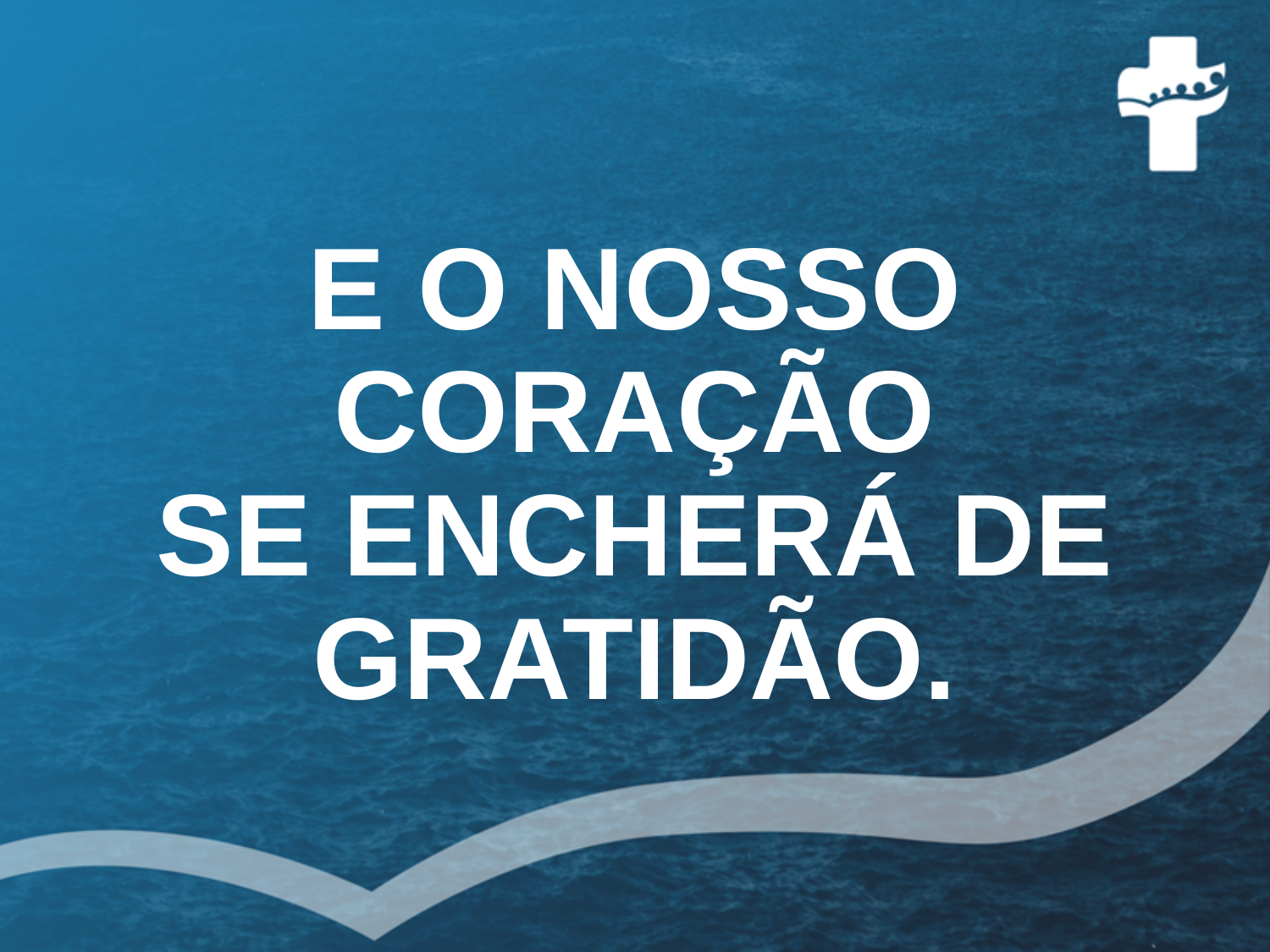

# E O NOSSO CORAÇÃO SE ENCHERÁ DE GRATIDÃO.